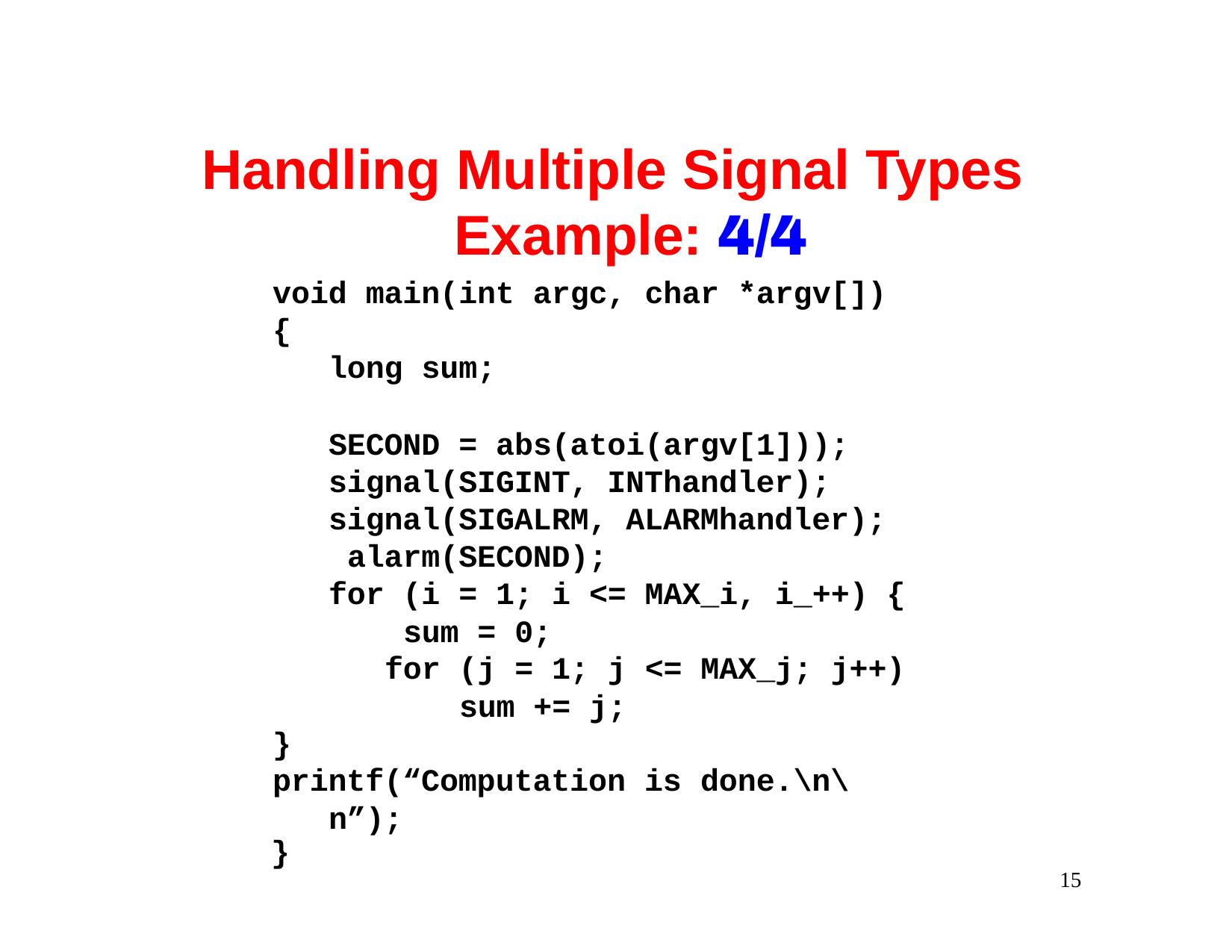

# Handling Multiple Signal Types  Example: 4/4
void main(int argc, char *argv[])
{
long sum;

SECOND = abs(atoi(argv[1]));  signal(SIGINT, INThandler);  signal(SIGALRM, ALARMhandler);  alarm(SECOND);
for (i = 1; i <= MAX_i, i_++) {  sum = 0;
for (j = 1; j <= MAX_j; j++)  sum += j;
}
printf(“Computation is done.\n\n”);
}
15